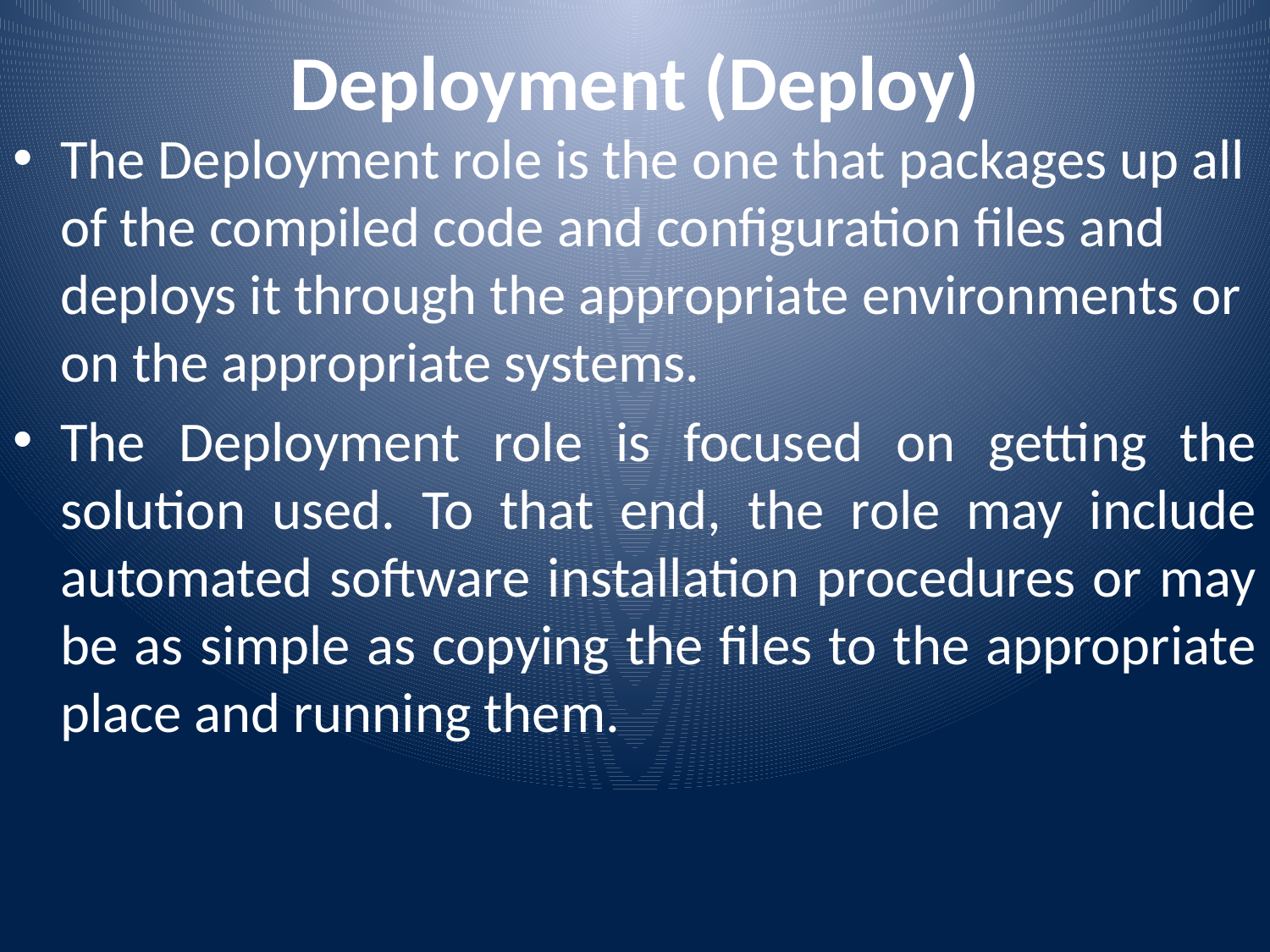

# Deployment (Deploy)
The Deployment role is the one that packages up all of the compiled code and configuration files and deploys it through the appropriate environments or on the appropriate systems.
The Deployment role is focused on getting the solution used. To that end, the role may include automated software installation procedures or may be as simple as copying the files to the appropriate place and running them.